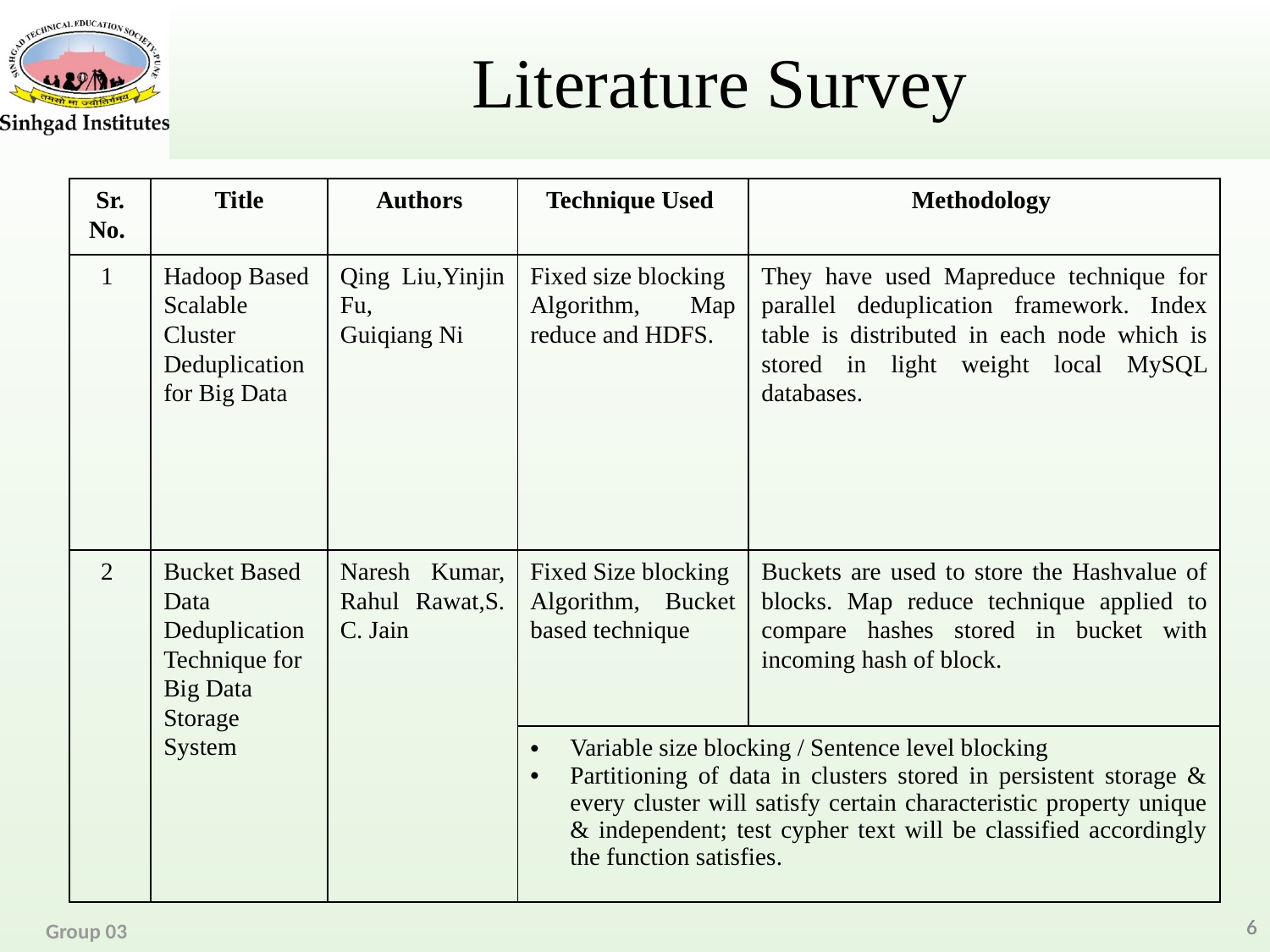

#
Literature Survey
| Sr. No. | Title | Authors | Technique Used | Methodology |
| --- | --- | --- | --- | --- |
| 1 | Hadoop Based Scalable Cluster Deduplication for Big Data | Qing Liu,Yinjin Fu, Guiqiang Ni | Fixed size blocking Algorithm, Map reduce and HDFS. | They have used Mapreduce technique for parallel deduplication framework. Index table is distributed in each node which is stored in light weight local MySQL databases. |
| 2 | Bucket Based Data Deduplication Technique for Big Data Storage System | Naresh Kumar, Rahul Rawat,S. C. Jain | Fixed Size blocking Algorithm, Bucket based technique | Buckets are used to store the Hashvalue of blocks. Map reduce technique applied to compare hashes stored in bucket with incoming hash of block. |
|  |  |  | Variable size blocking / Sentence level blocking Partitioning of data in clusters stored in persistent storage & every cluster will satisfy certain characteristic property unique & independent; test cypher text will be classified accordingly the function satisfies. |  |
6
6
Group 03